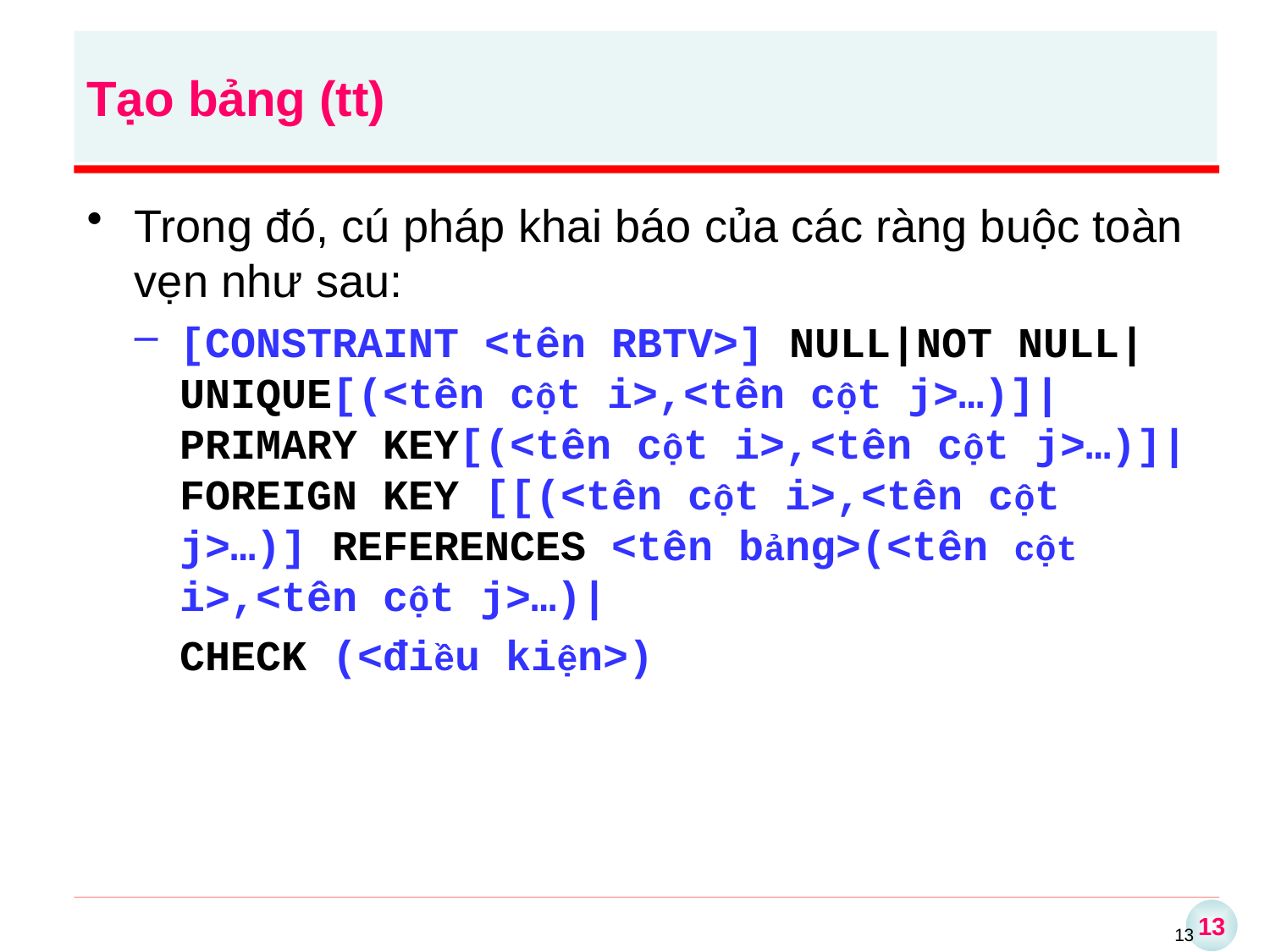

Tạo bảng (tt)
Trong đó, cú pháp khai báo của các ràng buộc toàn vẹn như sau:
[CONSTRAINT <tên RBTV>] NULL|NOT NULL|UNIQUE[(<tên cột i>,<tên cột j>…)]| PRIMARY KEY[(<tên cột i>,<tên cột j>…)]| FOREIGN KEY [[(<tên cột i>,<tên cột j>…)] REFERENCES <tên bảng>(<tên cột i>,<tên cột j>…)|
	CHECK (<điều kiện>)
13